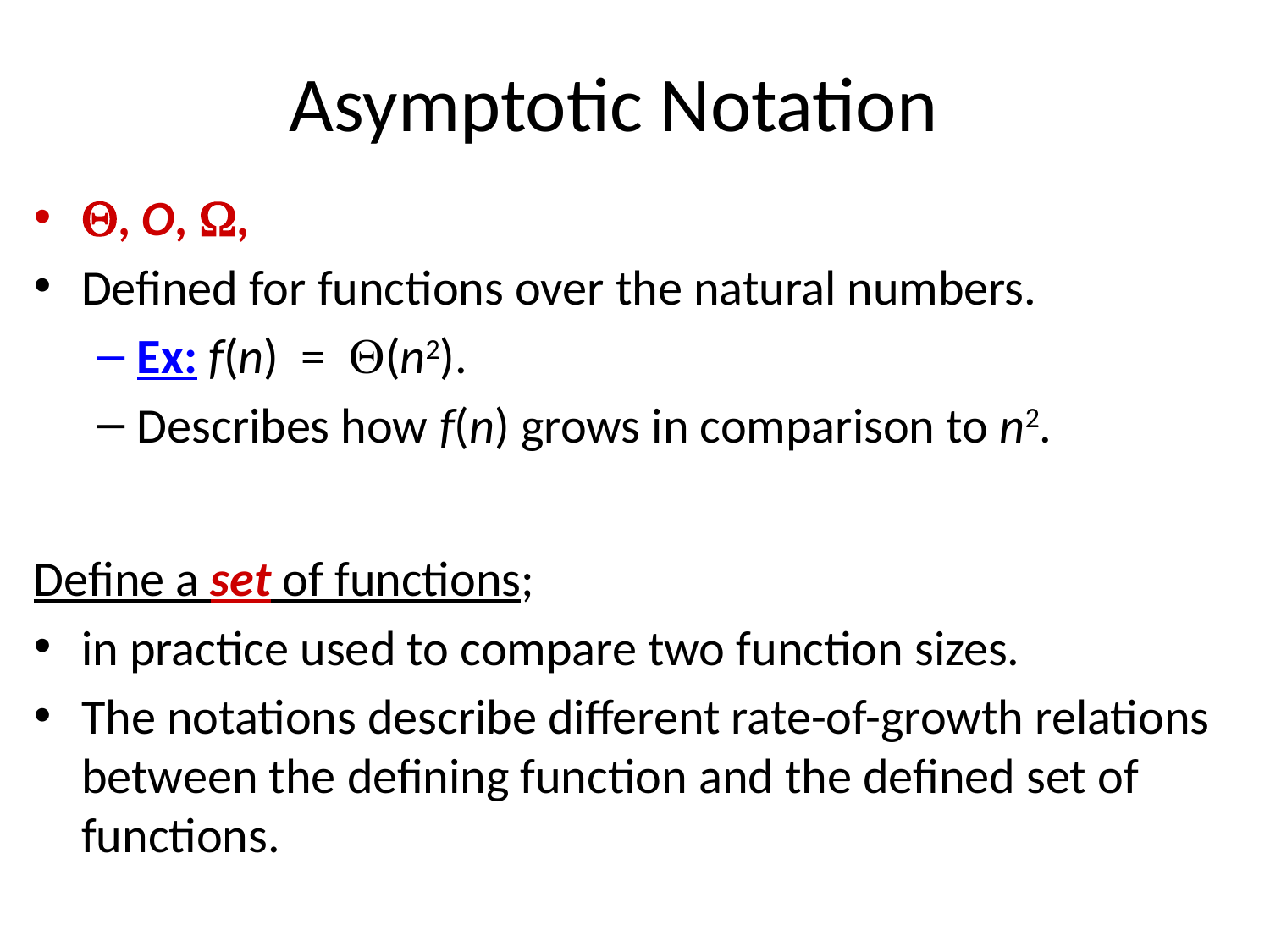

# Asymptotic Notation
Θ, O, Ω,
Defined for functions over the natural numbers.
Ex: f(n)  =  Θ(n2).
Describes how f(n) grows in comparison to n2.

Define a set of functions;
in practice used to compare two function sizes.
The notations describe different rate-of-growth relations between the defining function and the defined set of functions.